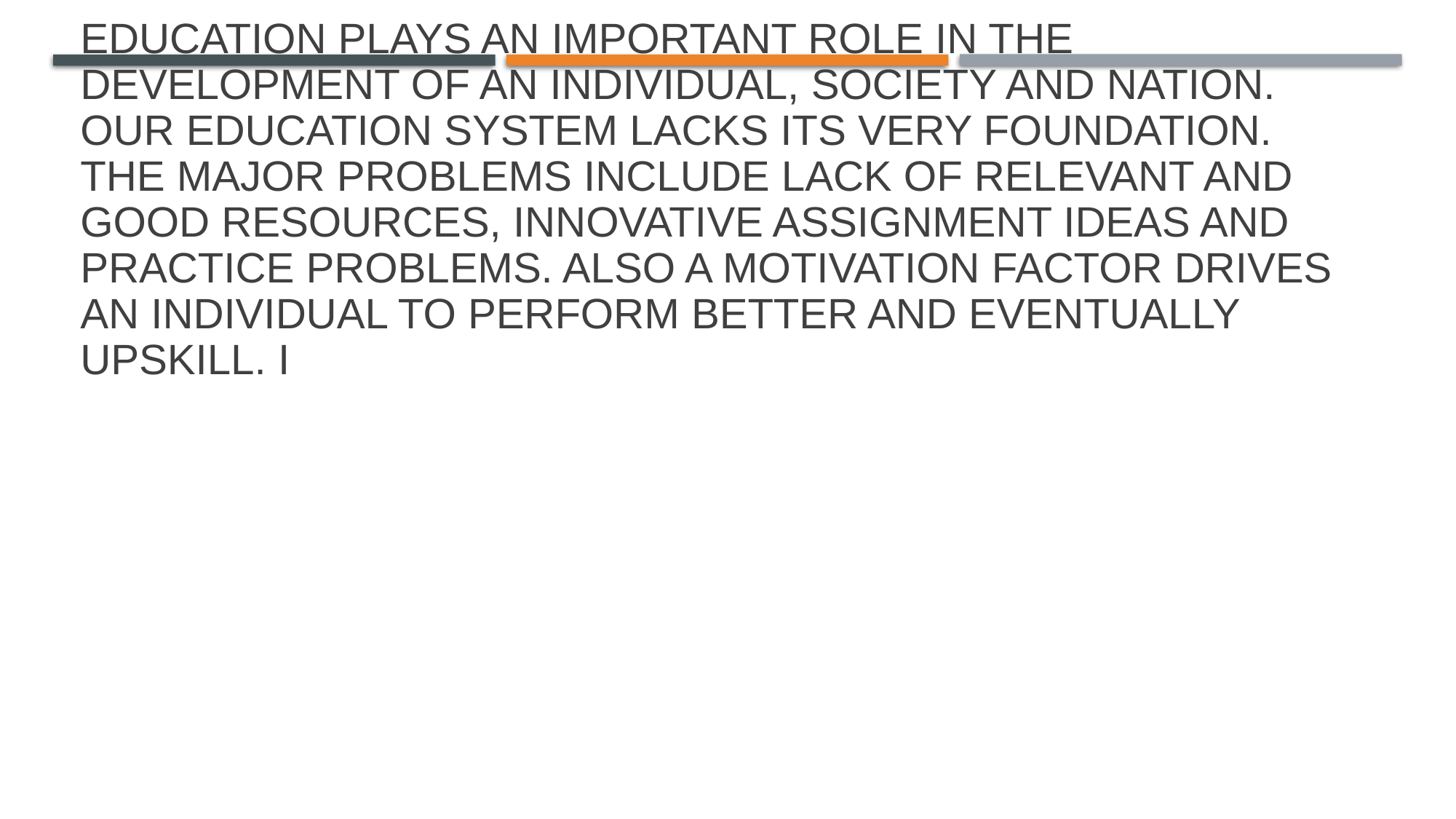

# Education plays an important role in the development of an individual, society and nation. Our education system lacks its very foundation. The major problems include lack of relevant and good resources, innovative assignment ideas and practice problems. Also a motivation factor drives an individual to perform better and eventually upskill. i